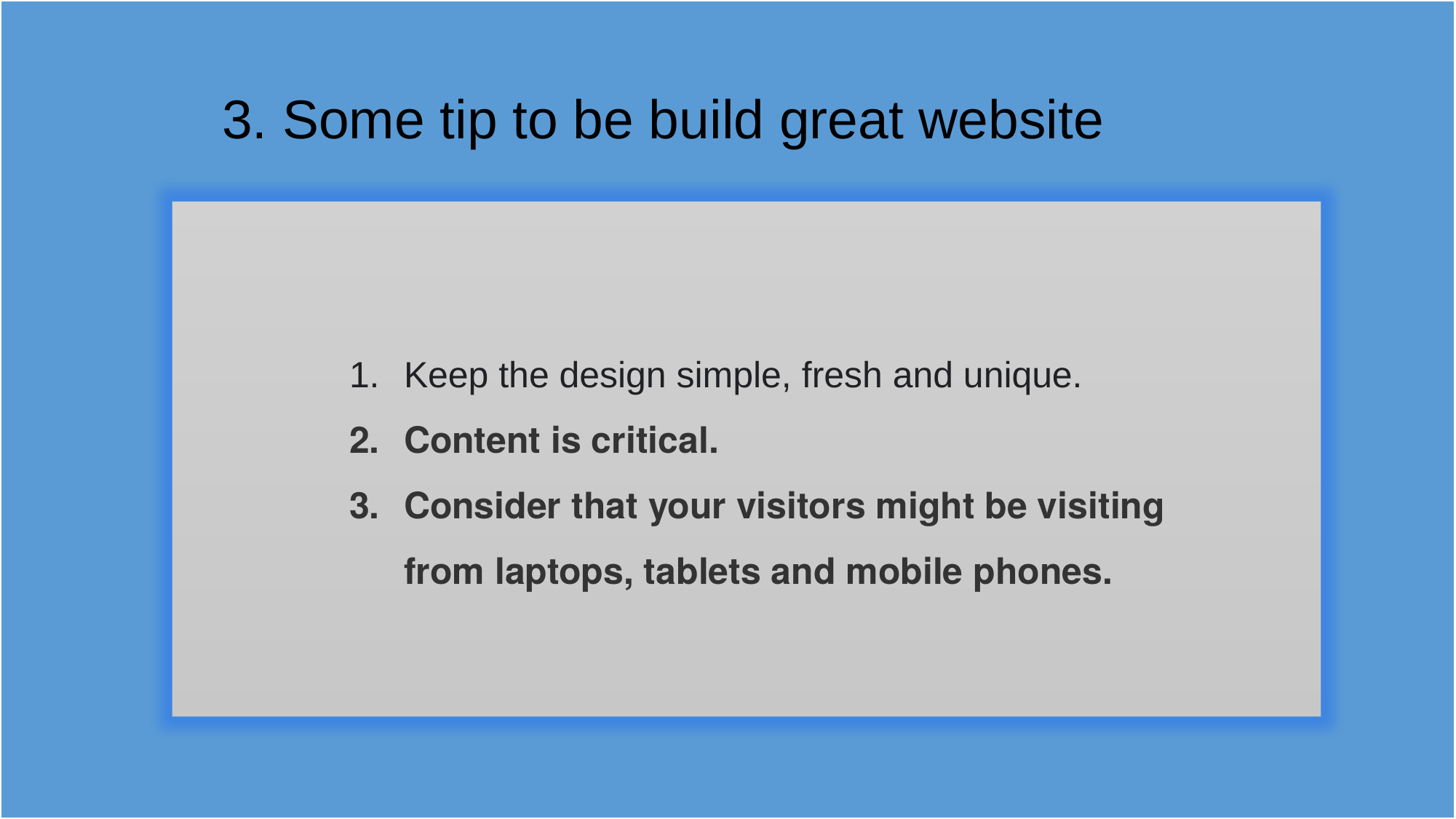

3. Some tip to be build great website

Keep the design simple, fresh and unique.
Content is critical.
Consider that your visitors might be visiting from laptops, tablets and mobile phones.